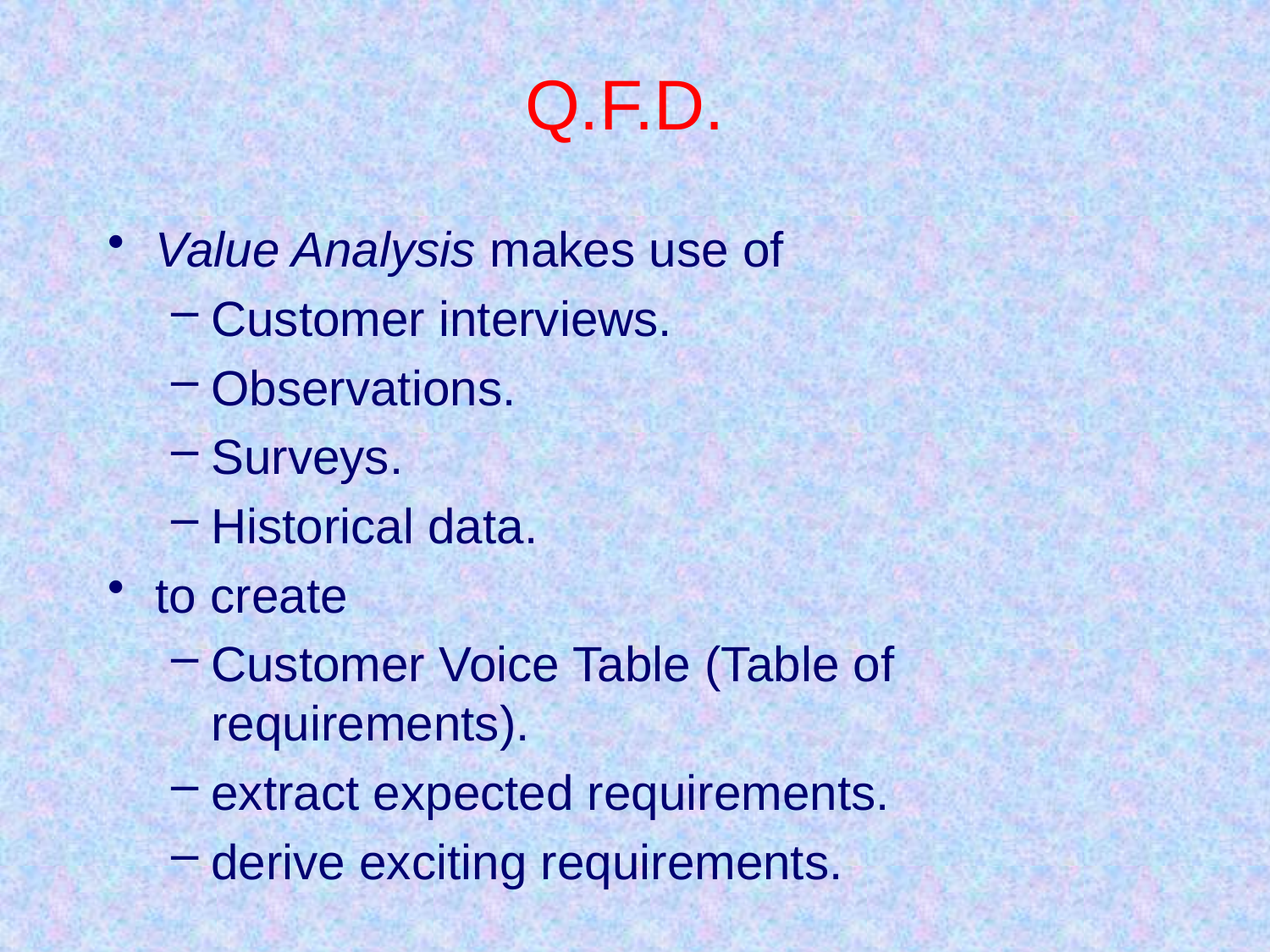

# Q.F.D.
Value Analysis makes use of
Customer interviews.
Observations.
Surveys.
Historical data.
to create
Customer Voice Table (Table of requirements).
extract expected requirements.
derive exciting requirements.